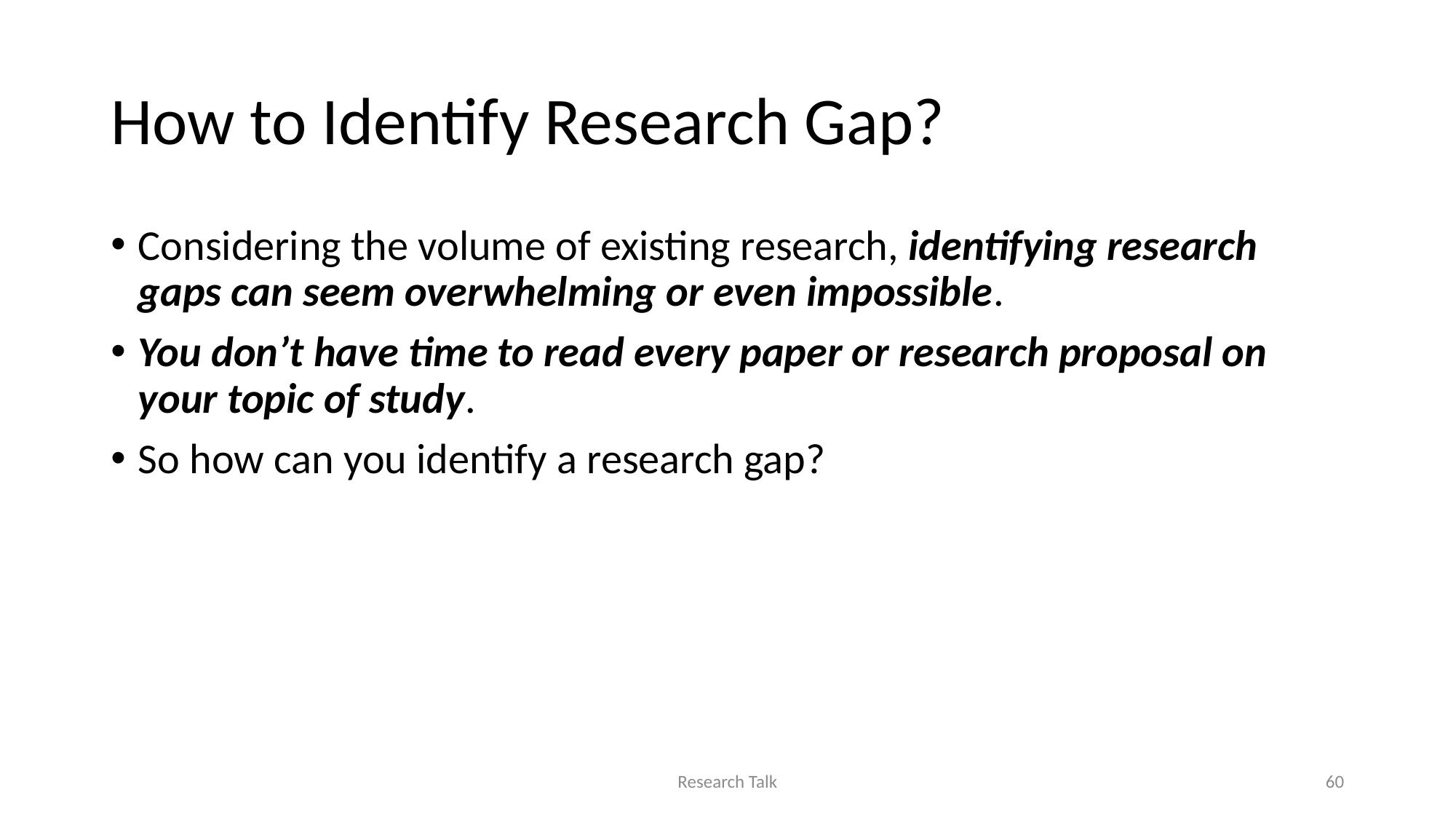

# How to Identify Research Gap?
Considering the volume of existing research, identifying research gaps can seem overwhelming or even impossible.
You don’t have time to read every paper or research proposal on your topic of study.
So how can you identify a research gap?
Research Talk
60